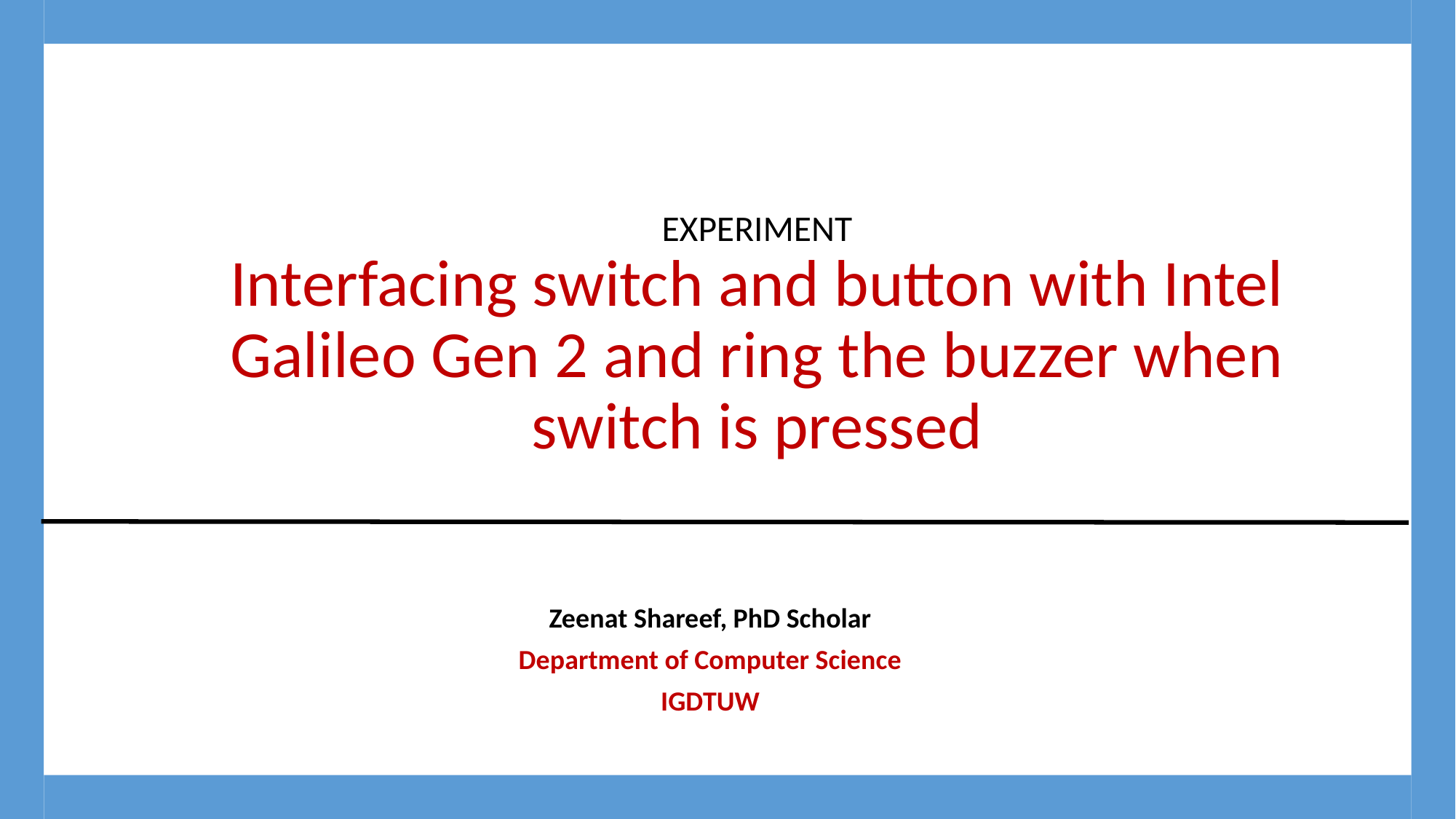

# EXPERIMENT Interfacing switch and button with Intel Galileo Gen 2 and ring the buzzer when switch is pressed

Zeenat Shareef, PhD Scholar
Department of Computer Science
IGDTUW